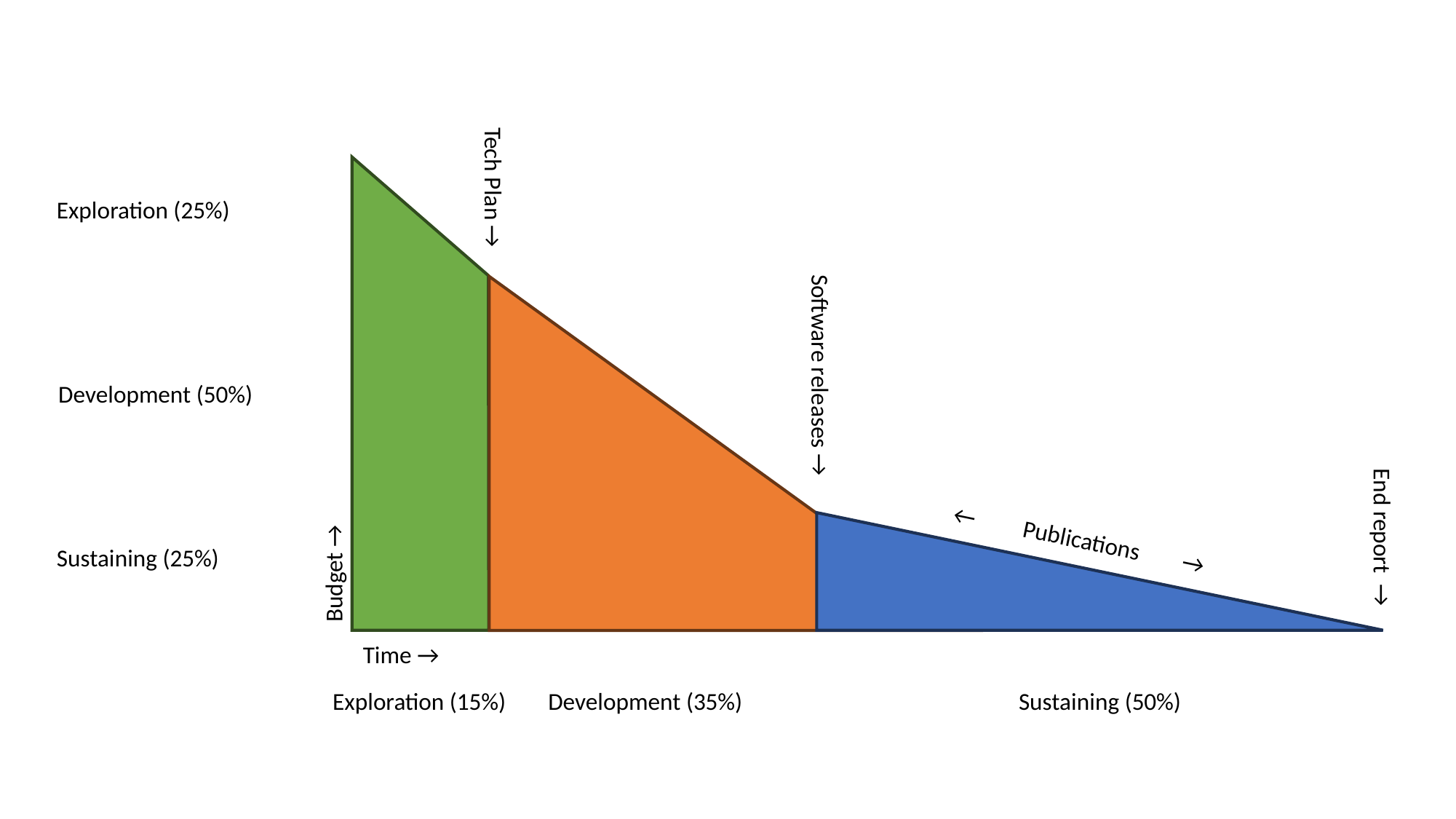

Tech Plan →
Exploration (25%)

Software releases →
Development (50%)

End report  →
←         Publications        →
Sustaining (25%)
Budget →
Time →
Exploration (15%)
Development (35%)
Sustaining (50%)